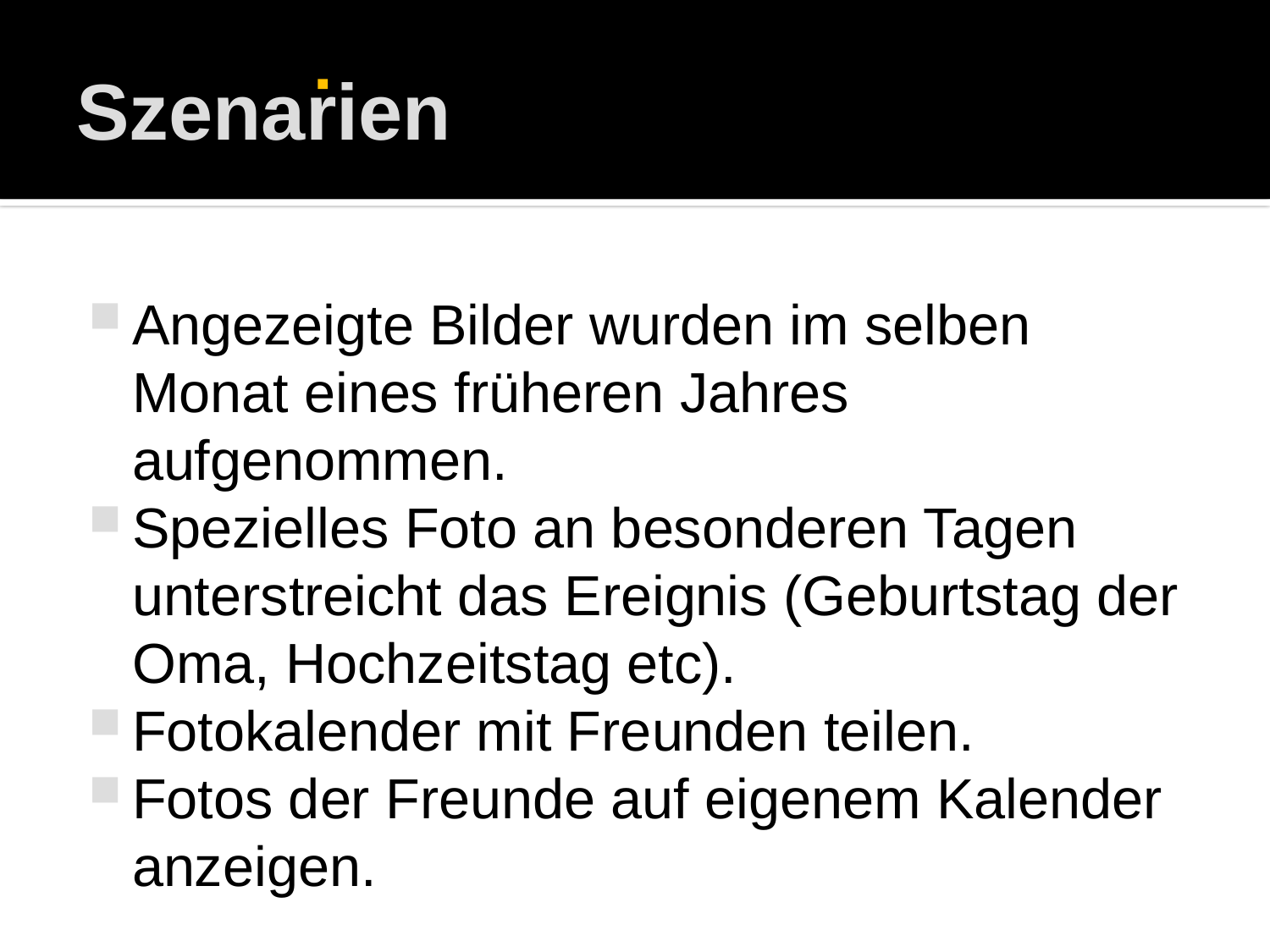

# Szenarien

Angezeigte Bilder wurden im selben Monat eines früheren Jahres aufgenommen.
Spezielles Foto an besonderen Tagen unterstreicht das Ereignis (Geburtstag der Oma, Hochzeitstag etc).
Fotokalender mit Freunden teilen.
Fotos der Freunde auf eigenem Kalender anzeigen.